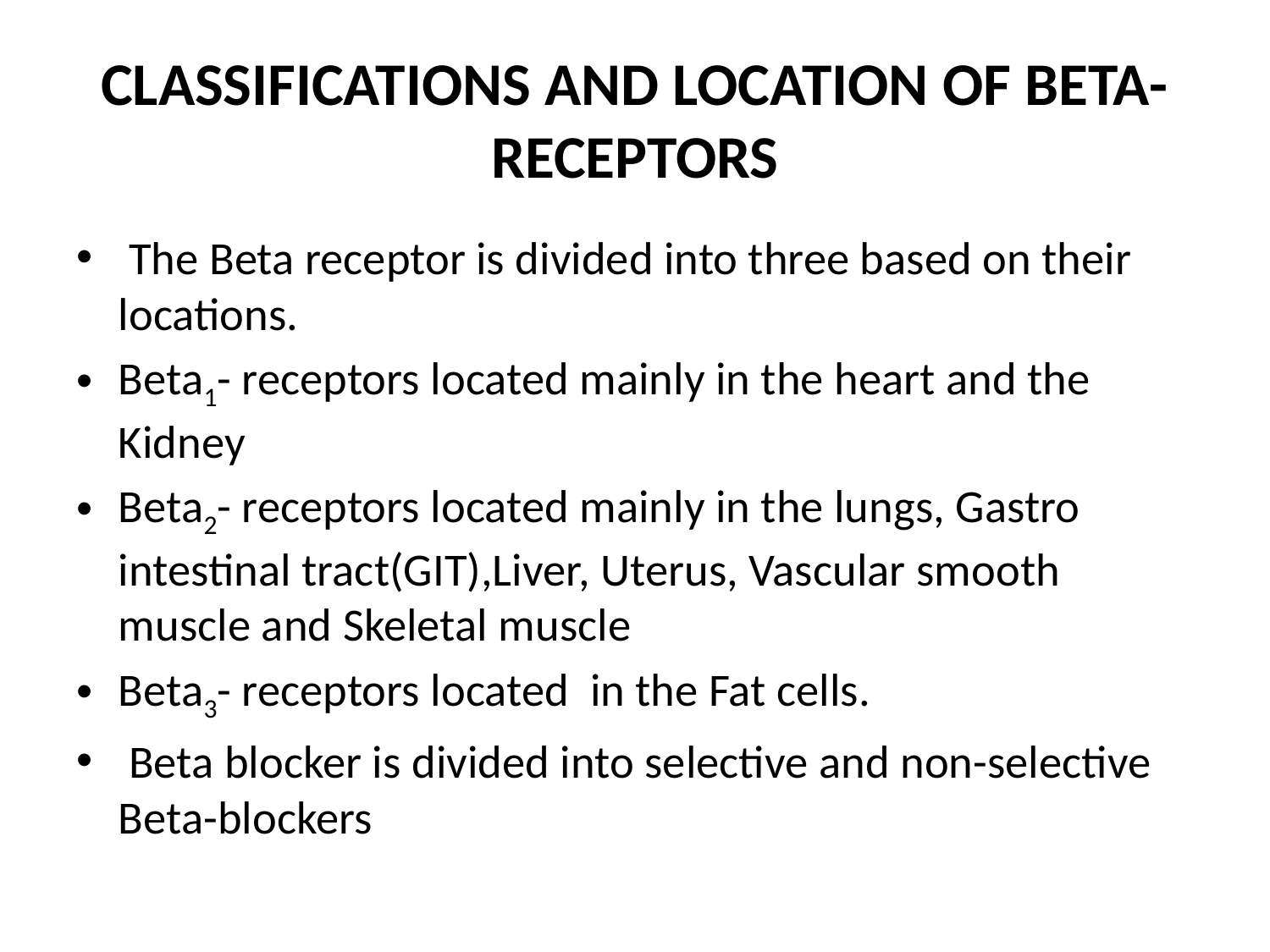

# CLASSIFICATIONS AND LOCATION OF BETA-RECEPTORS
 The Beta receptor is divided into three based on their locations.
Beta1- receptors located mainly in the heart and the Kidney
Beta2- receptors located mainly in the lungs, Gastro intestinal tract(GIT),Liver, Uterus, Vascular smooth muscle and Skeletal muscle
Beta3- receptors located  in the Fat cells.
 Beta blocker is divided into selective and non-selective Beta-blockers